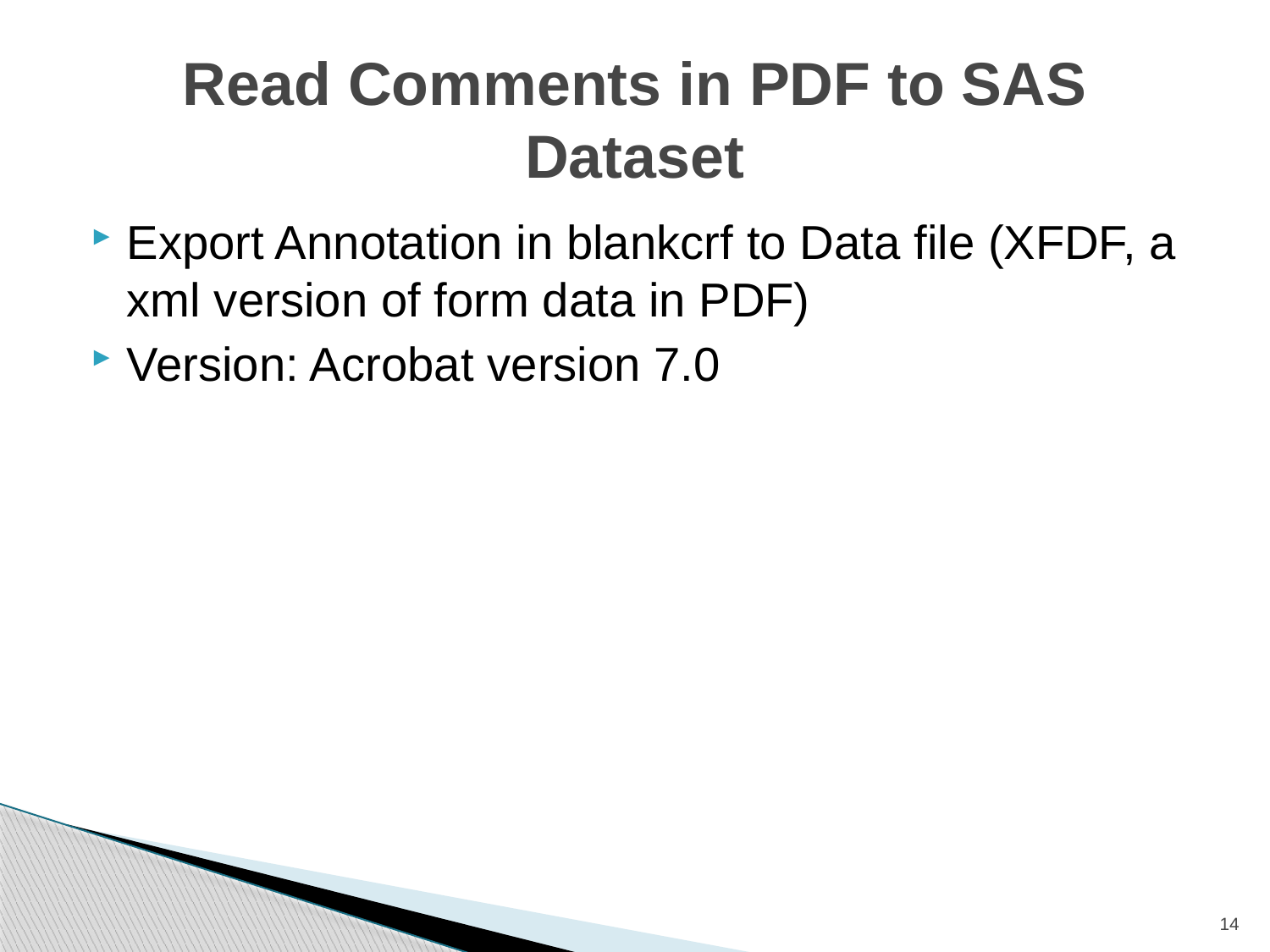

# Read Comments in PDF to SAS Dataset
Export Annotation in blankcrf to Data file (XFDF, a xml version of form data in PDF)
Version: Acrobat version 7.0
14